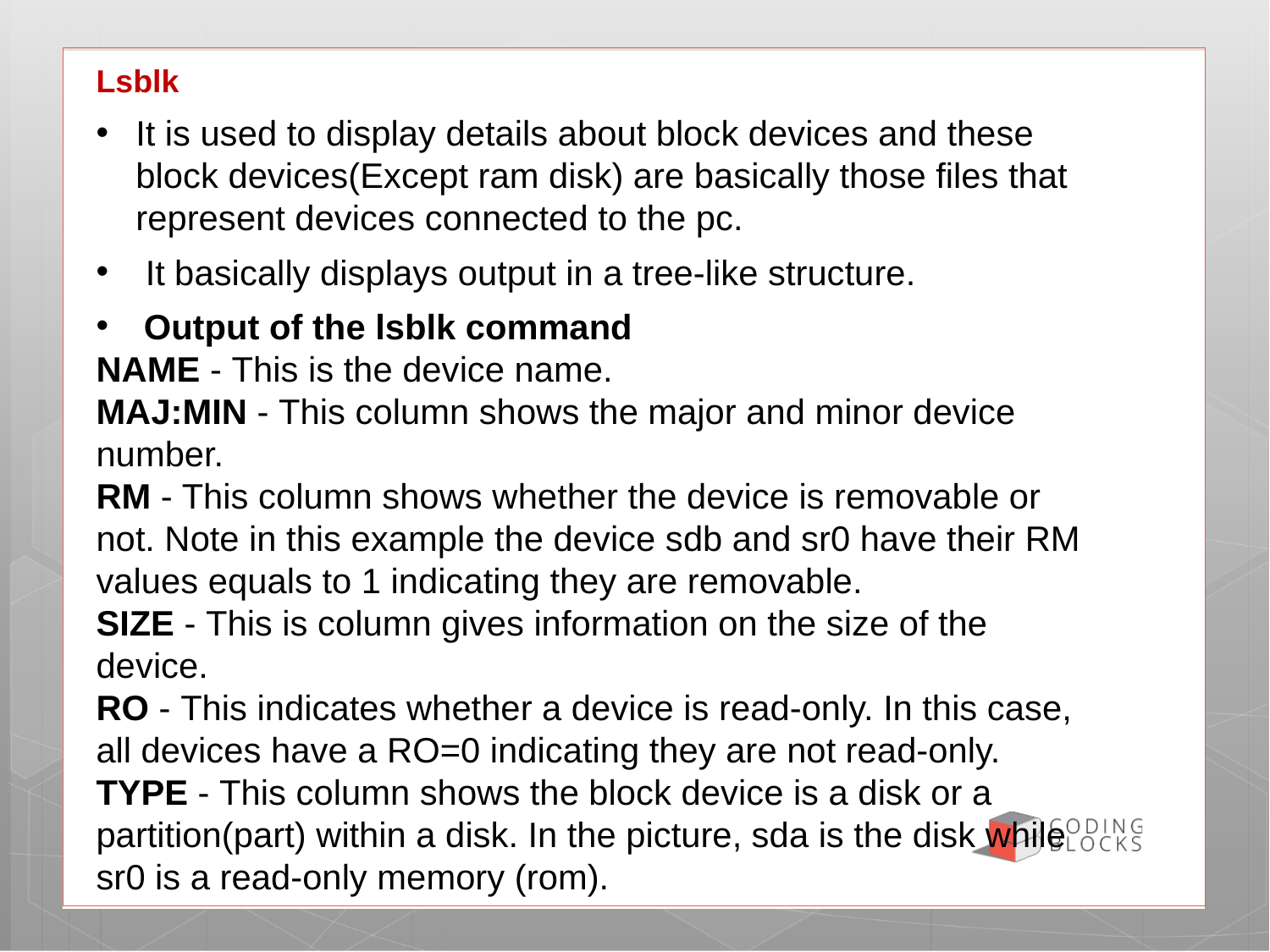

Lsblk
It is used to display details about block devices and these block devices(Except ram disk) are basically those files that represent devices connected to the pc.
 It basically displays output in a tree-like structure.
Output of the lsblk command
NAME - This is the device name.
MAJ:MIN - This column shows the major and minor device number.
RM - This column shows whether the device is removable or not. Note in this example the device sdb and sr0 have their RM values equals to 1 indicating they are removable.
SIZE - This is column gives information on the size of the device.
RO - This indicates whether a device is read-only. In this case, all devices have a RO=0 indicating they are not read-only.
TYPE - This column shows the block device is a disk or a partition(part) within a disk. In the picture, sda is the disk while sr0 is a read-only memory (rom).